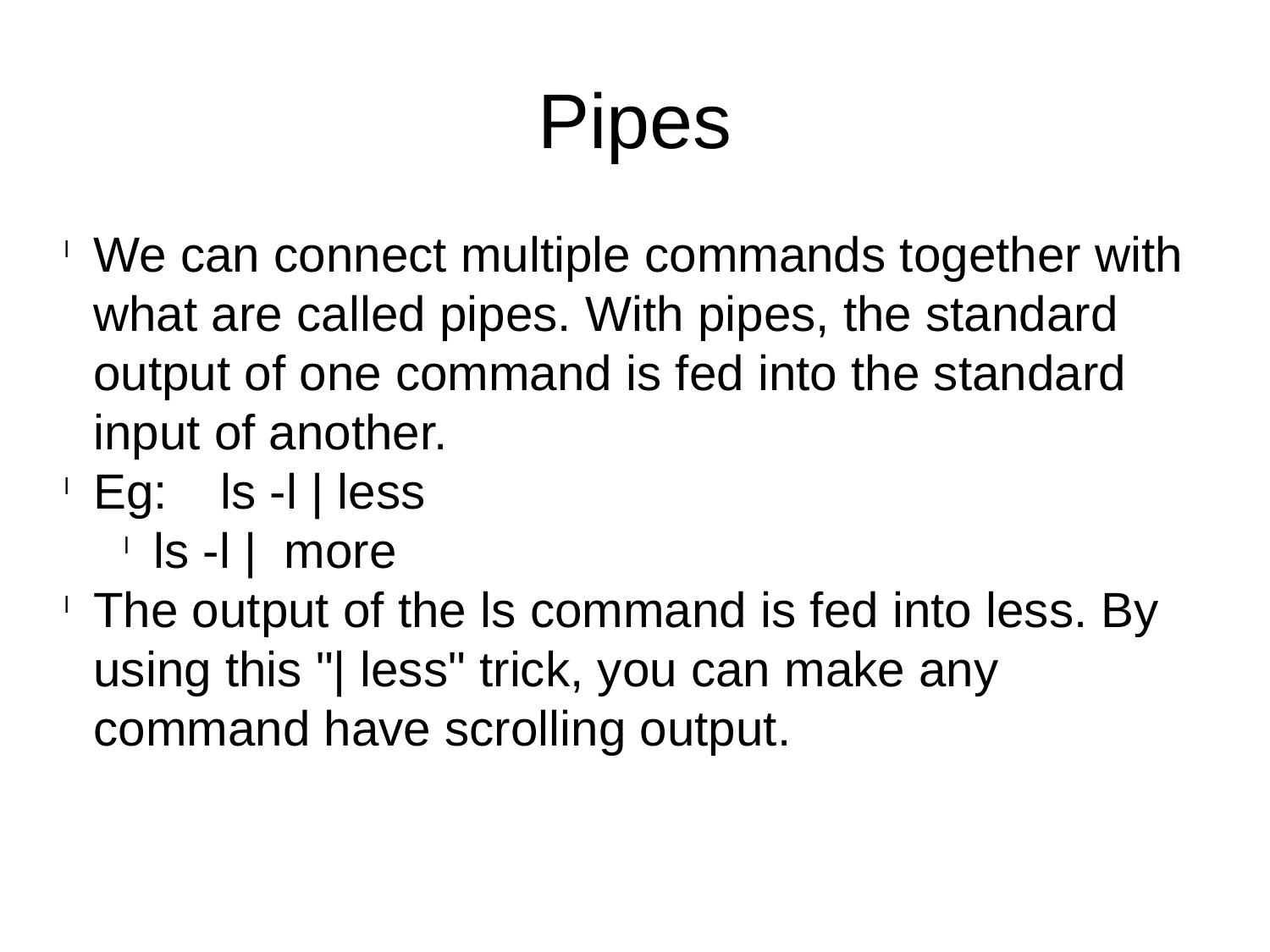

Pipes
We can connect multiple commands together with what are called pipes. With pipes, the standard output of one command is fed into the standard input of another.
Eg:	ls -l | less
ls -l |  more
The output of the ls command is fed into less. By using this "| less" trick, you can make any command have scrolling output.